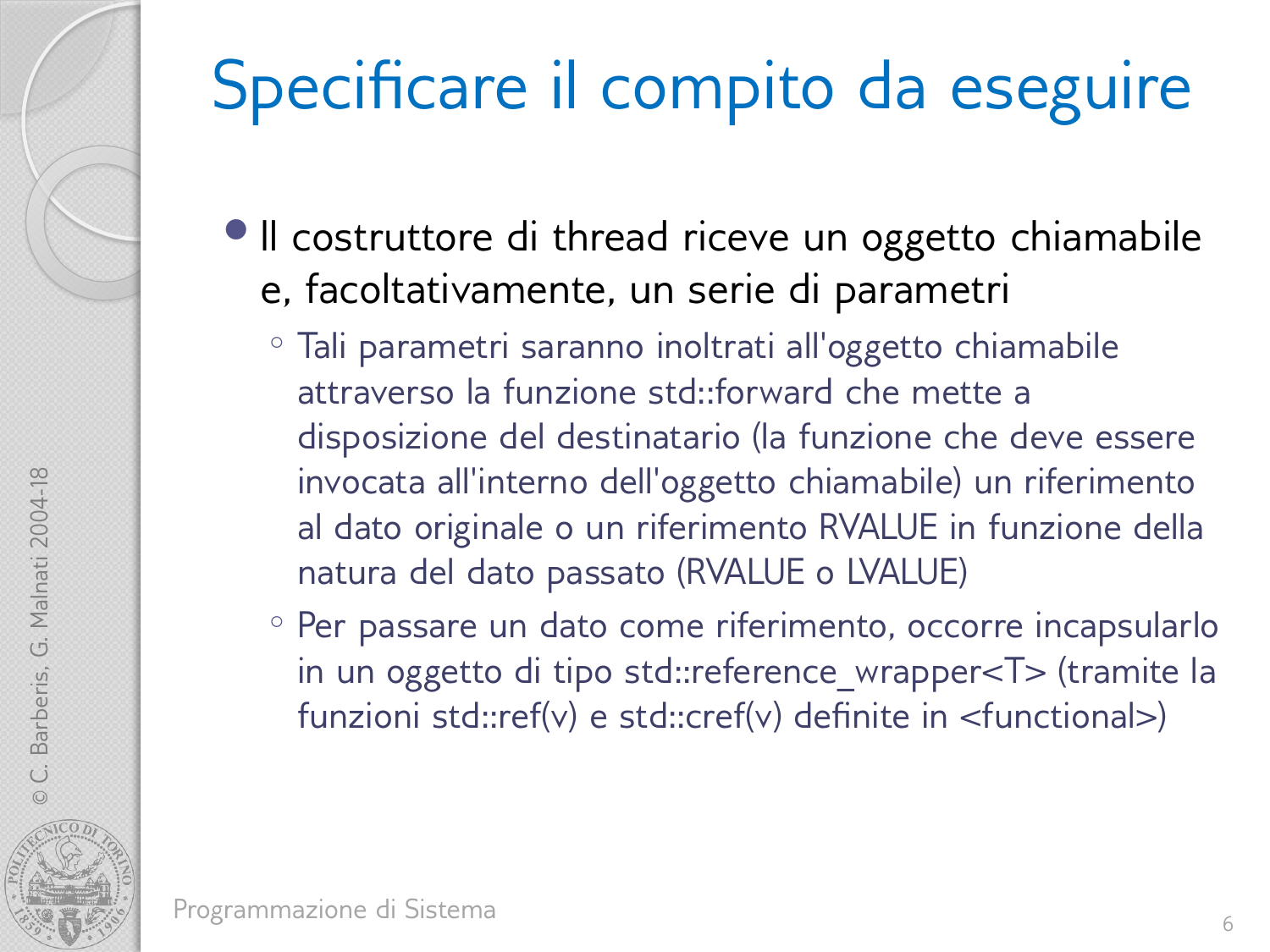

# Specificare il compito da eseguire
Il costruttore di thread riceve un oggetto chiamabile e, facoltativamente, un serie di parametri
Tali parametri saranno inoltrati all'oggetto chiamabile attraverso la funzione std::forward che mette a disposizione del destinatario (la funzione che deve essere invocata all'interno dell'oggetto chiamabile) un riferimento al dato originale o un riferimento RVALUE in funzione della natura del dato passato (RVALUE o LVALUE)
Per passare un dato come riferimento, occorre incapsularlo in un oggetto di tipo std::reference_wrapper<T> (tramite la funzioni std::ref(v) e std::cref(v) definite in <functional>)

6